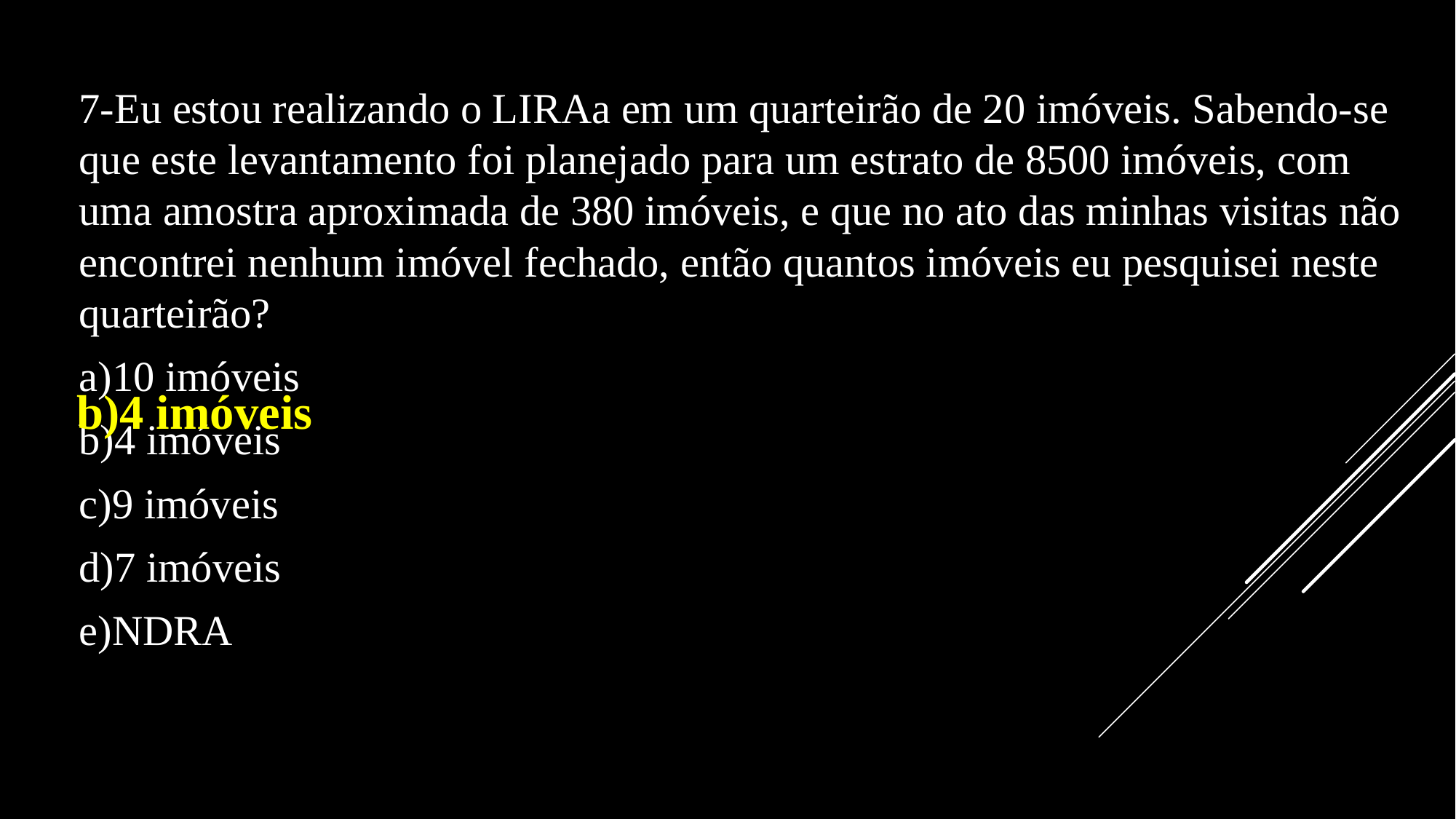

7-Eu estou realizando o LIRAa em um quarteirão de 20 imóveis. Sabendo-se que este levantamento foi planejado para um estrato de 8500 imóveis, com uma amostra aproximada de 380 imóveis, e que no ato das minhas visitas não encontrei nenhum imóvel fechado, então quantos imóveis eu pesquisei neste quarteirão?
a)10 imóveis
b)4 imóveis
c)9 imóveis
d)7 imóveis
e)NDRA

b)4 imóveis